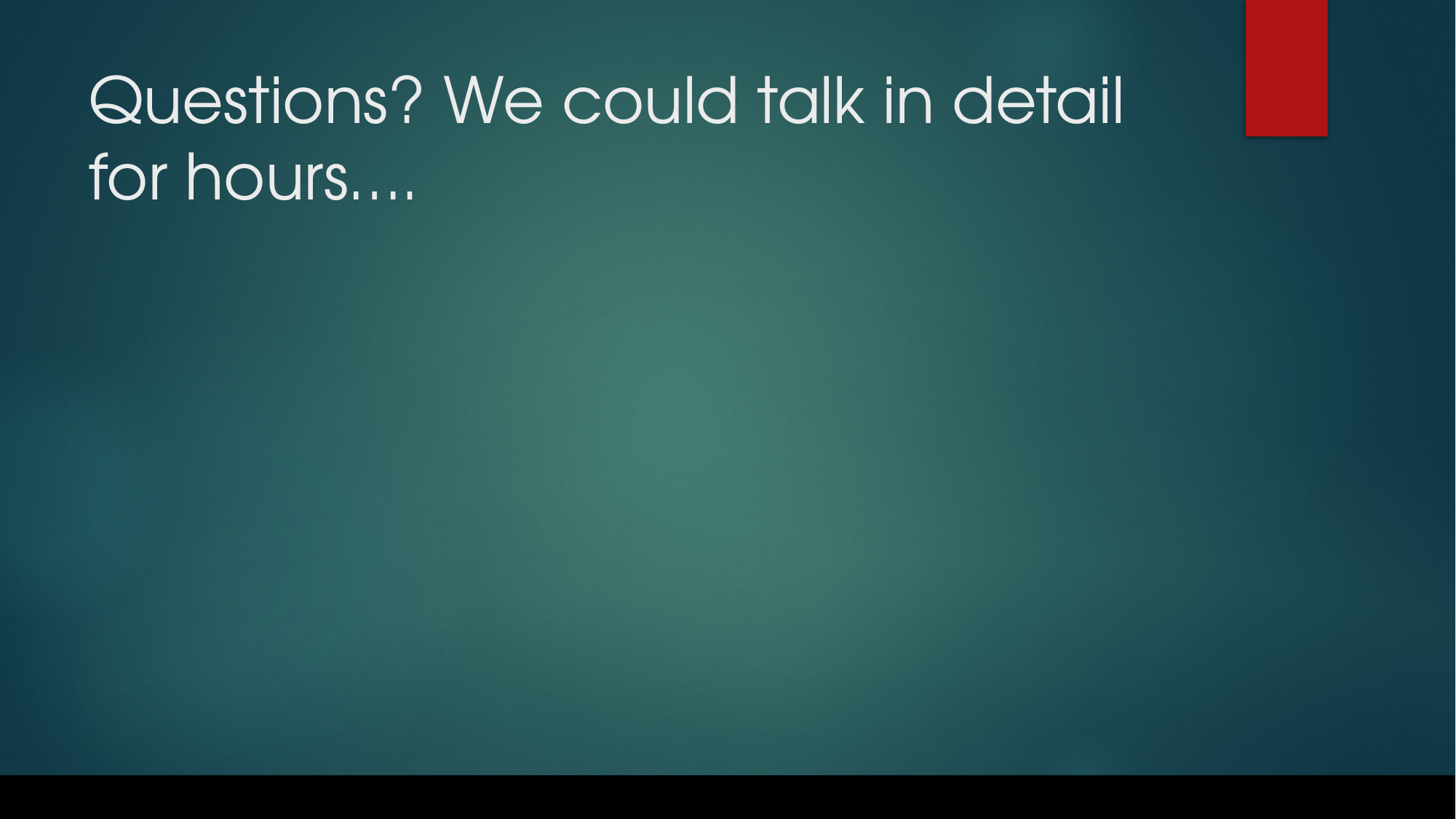

# Questions? We could talk in detail for hours….